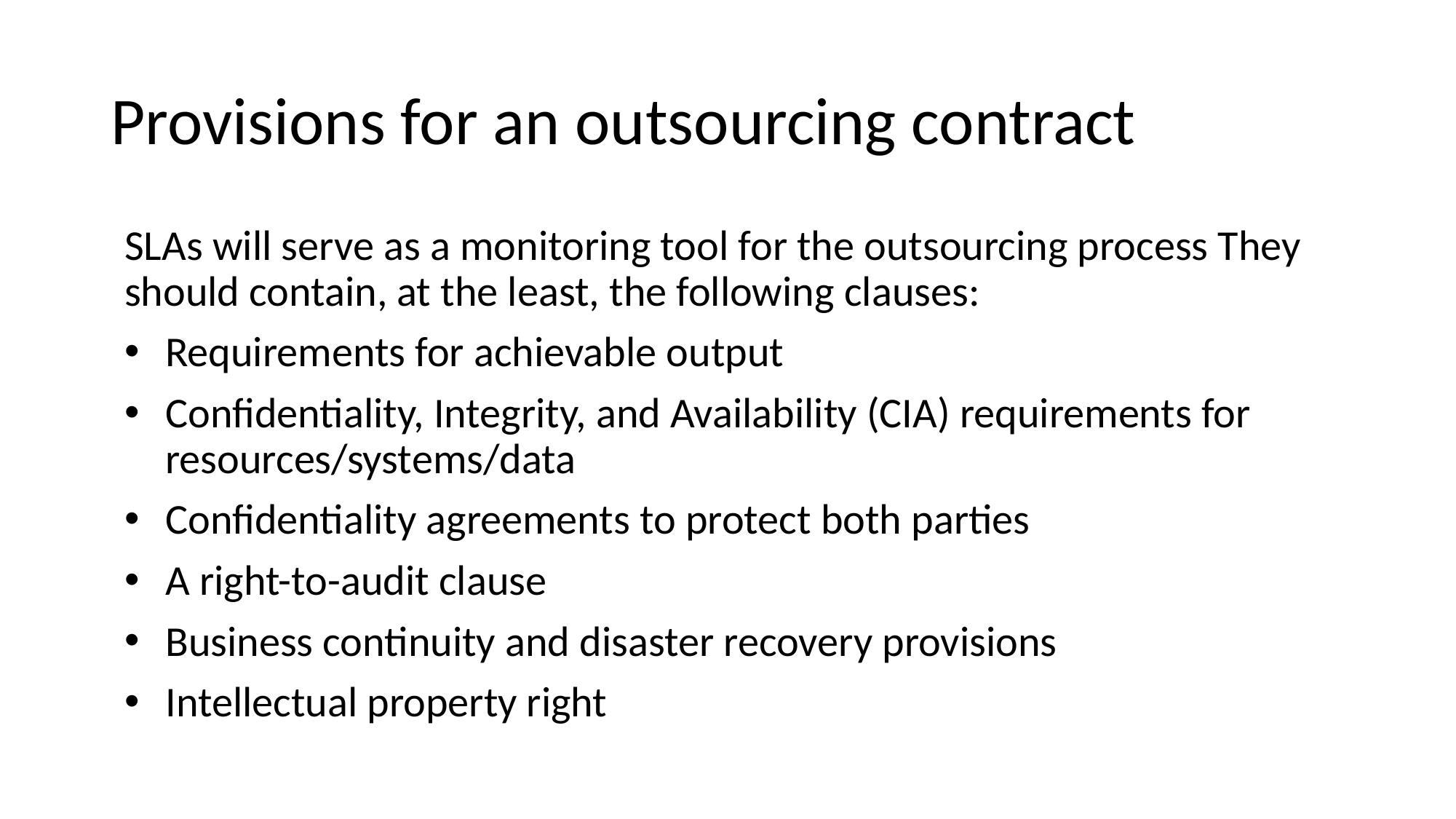

# Provisions for an outsourcing contract
SLAs will serve as a monitoring tool for the outsourcing process They should contain, at the least, the following clauses:
Requirements for achievable output
Confidentiality, Integrity, and Availability (CIA) requirements for resources/systems/data
Confidentiality agreements to protect both parties
A right-to-audit clause
Business continuity and disaster recovery provisions
Intellectual property right